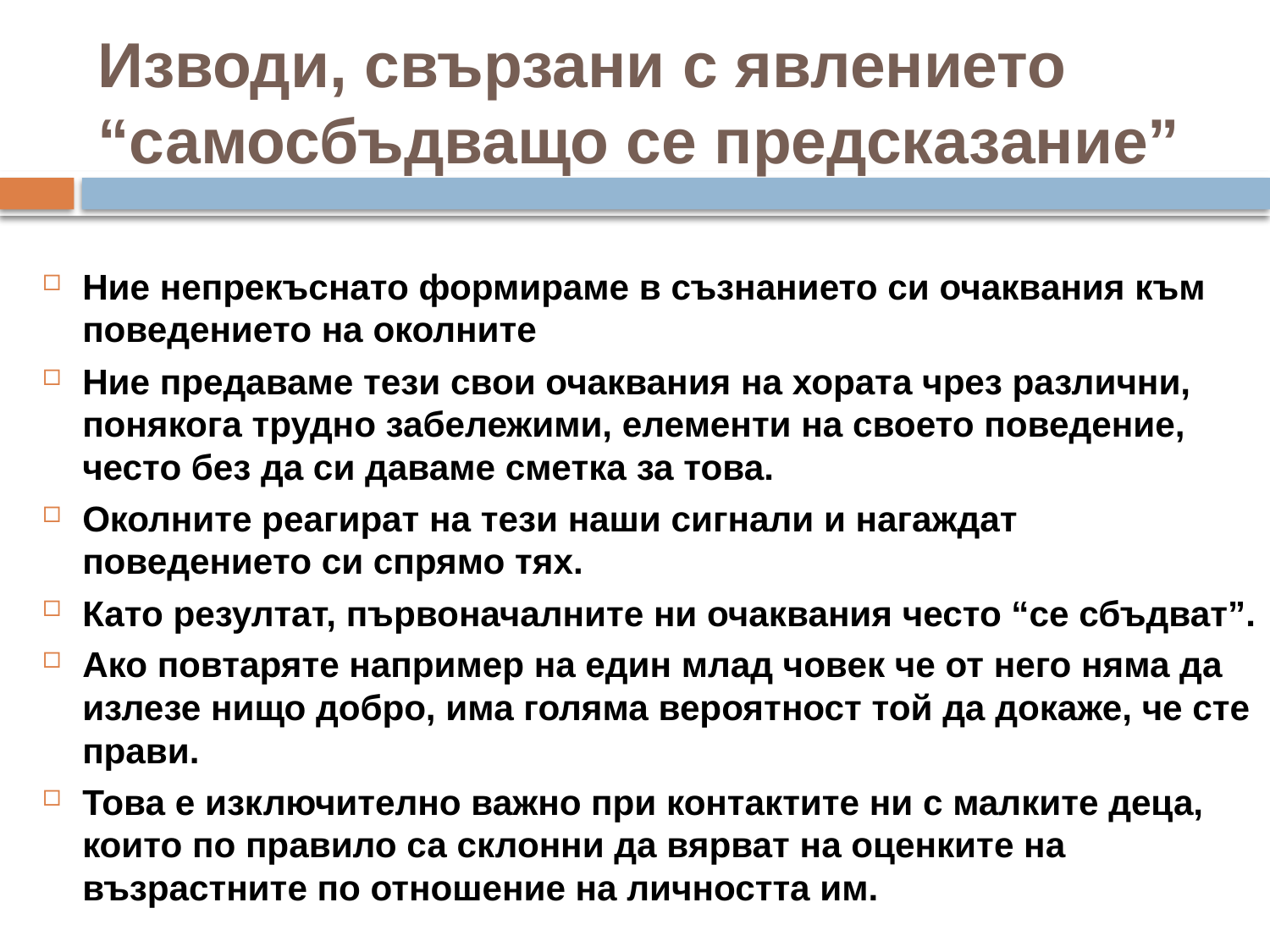

# Изводи, свързани с явлението “самосбъдващо се предсказание”
Ние непрекъснато формираме в съзнанието си очаквания към поведението на околните
Ние предаваме тези свои очаквания на хората чрез различни, понякога трудно забележими, елементи на своето поведение, често без да си даваме сметка за това.
Околните реагират на тези наши сигнали и нагаждат поведението си спрямо тях.
Като резултат, първоначалните ни очаквания често “се сбъдват”.
Ако повтаряте например на един млад човек че от него няма да излезе нищо добро, има голяма вероятност той да докаже, че сте прави.
Това е изключително важно при контактите ни с малките деца, които по правило са склонни да вярват на оценките на възрастните по отношение на личността им.